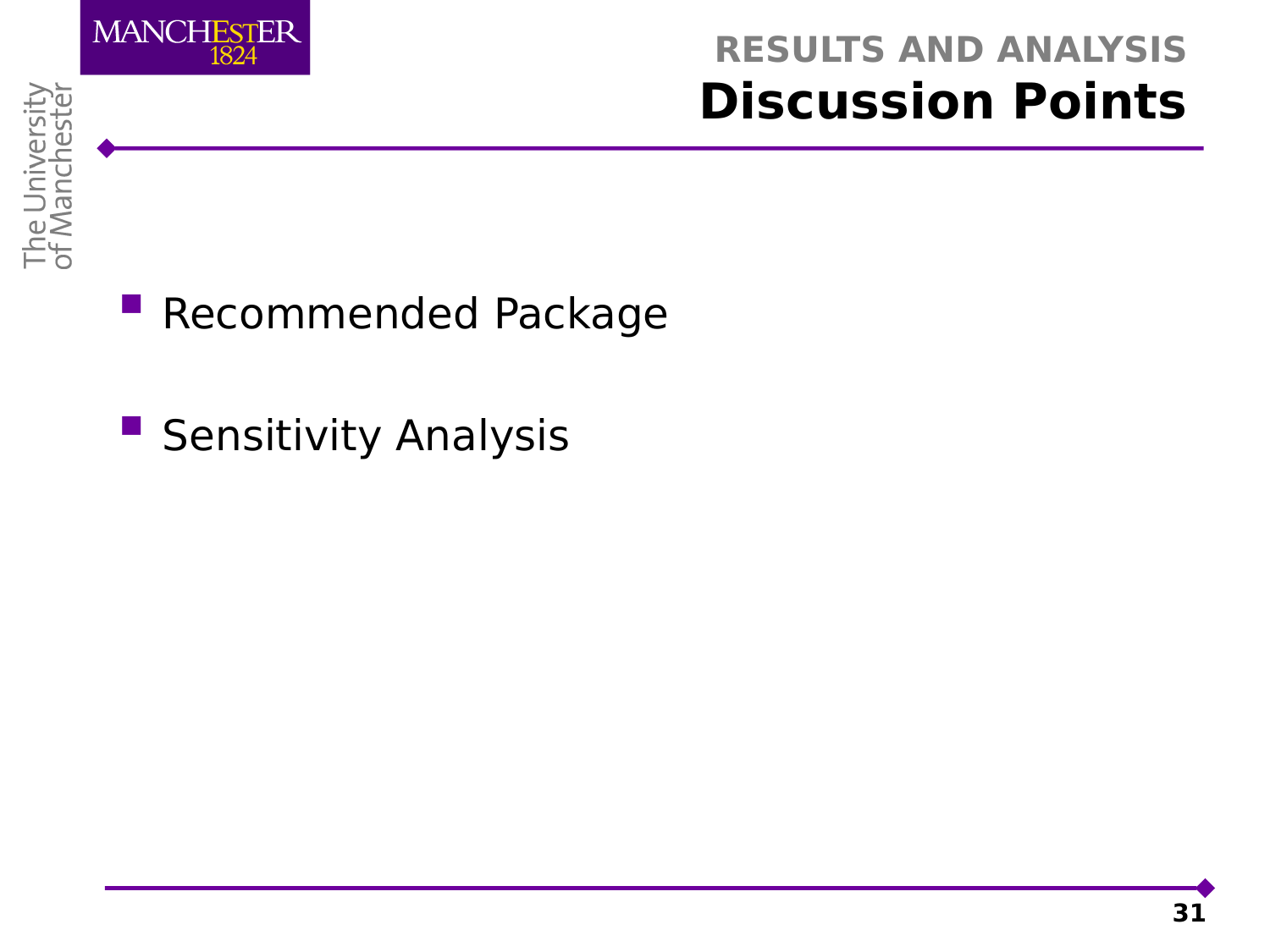

# RESULTS AND ANALYSIS Discussion Points

Recommended Package

Sensitivity Analysis
31